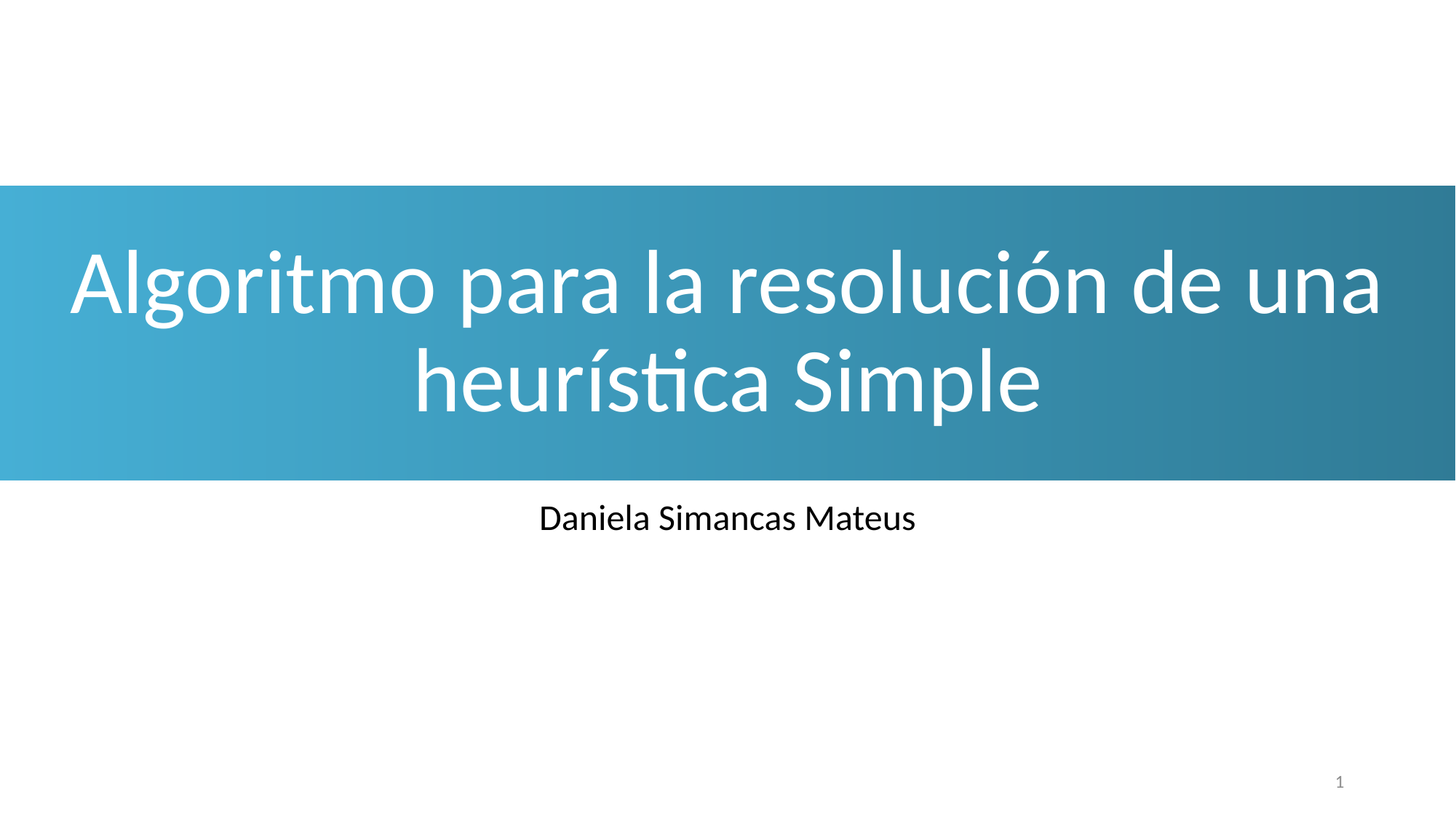

# Algoritmo para la resolución de una heurística Simple
Daniela Simancas Mateus
1